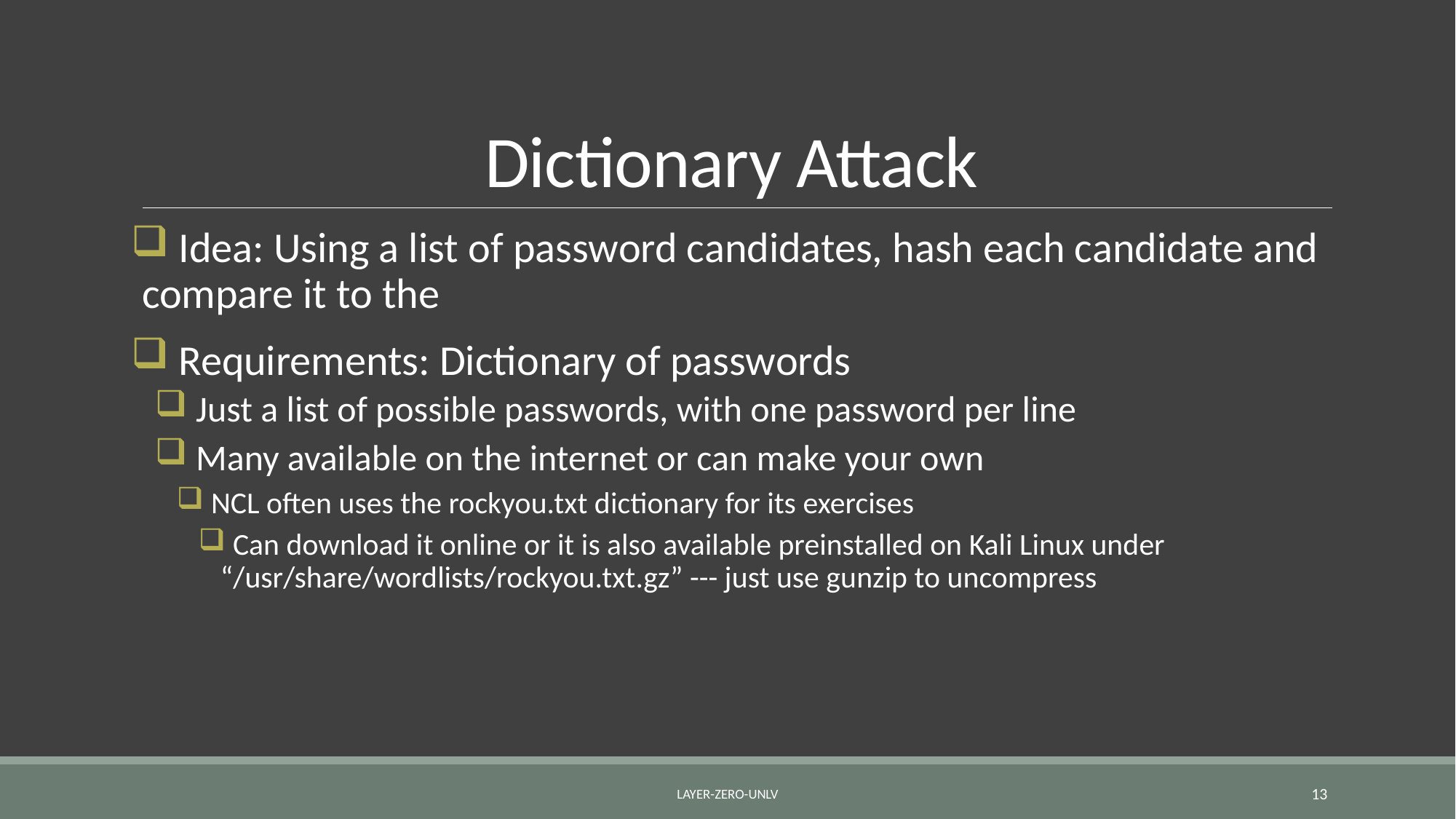

# Dictionary Attack
 Idea: Using a list of password candidates, hash each candidate and compare it to the
 Requirements: Dictionary of passwords
 Just a list of possible passwords, with one password per line
 Many available on the internet or can make your own
 NCL often uses the rockyou.txt dictionary for its exercises
 Can download it online or it is also available preinstalled on Kali Linux under “/usr/share/wordlists/rockyou.txt.gz” --- just use gunzip to uncompress
Layer-Zero-UNLV
13